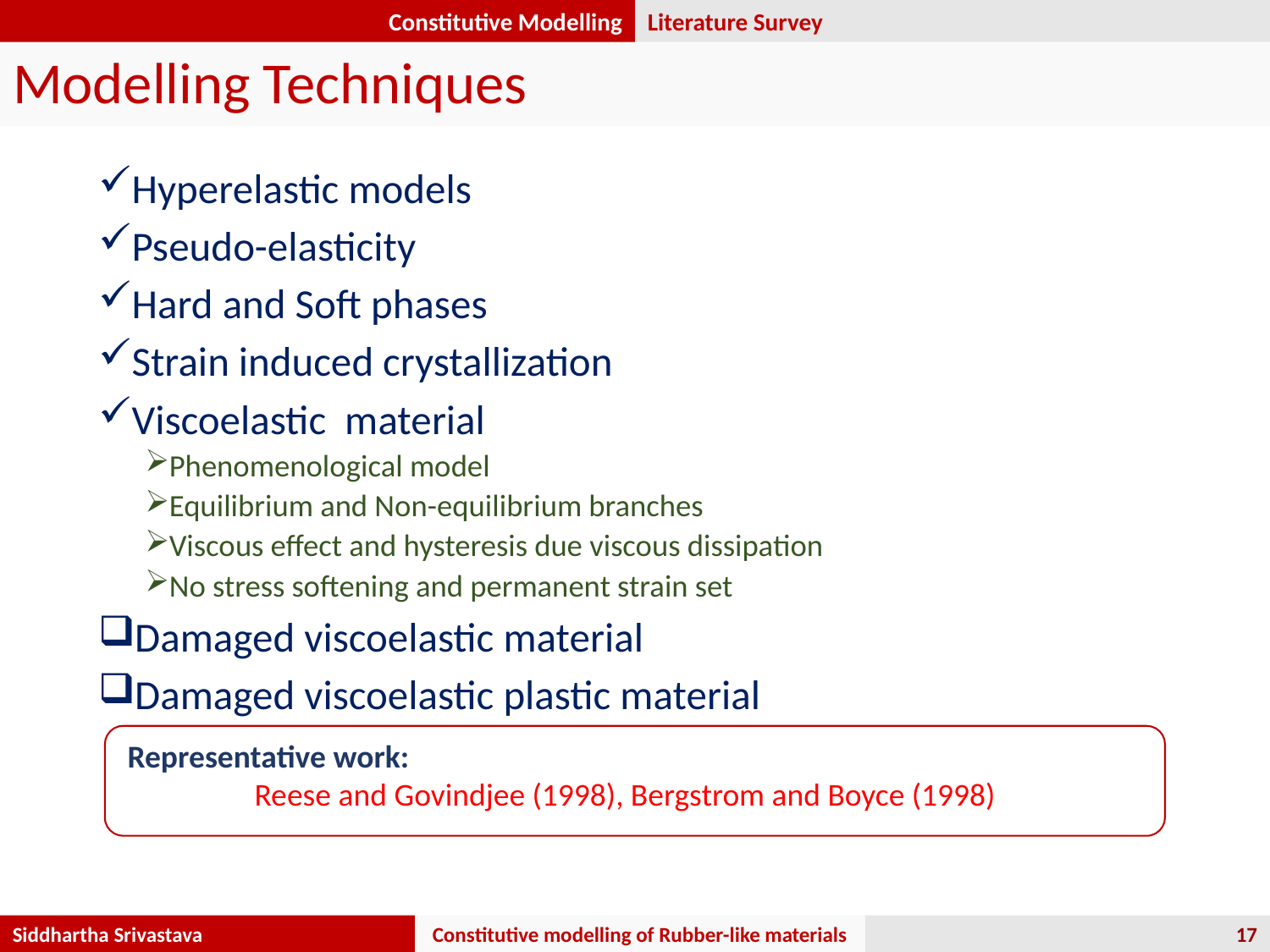

Constitutive Modelling
Literature Survey
Modelling Techniques
Hyperelastic models
Pseudo-elasticity
Hard and Soft phases
Strain induced crystallization
Viscoelastic  material
Phenomenological model
Equilibrium and Non-equilibrium branches
Viscous effect and hysteresis due viscous dissipation
No stress softening and permanent strain set
Damaged viscoelastic material
Damaged viscoelastic plastic material

Representative work:
	Reese and Govindjee (1998), Bergstrom and Boyce (1998)
Constitutive modelling of Rubber-like materials

Siddhartha Srivastava
17